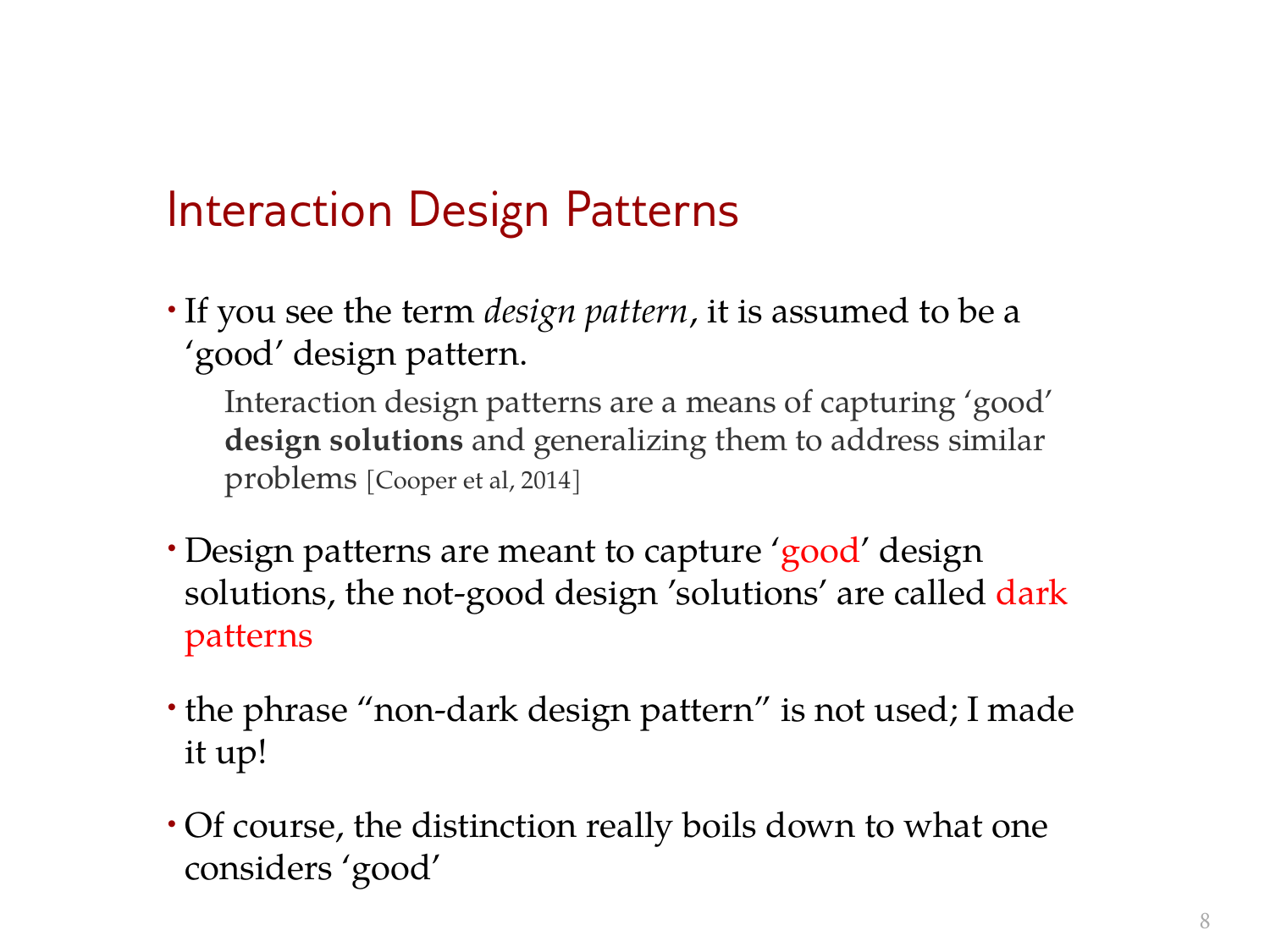

# Interaction Design Patterns
If you see the term design pattern, it is assumed to be a ‘good’ design pattern.
Interaction design patterns are a means of capturing ‘good’ design solutions and generalizing them to address similar problems [Cooper et al, 2014]
Design patterns are meant to capture ‘good’ design solutions, the not-good design ’solutions’ are called dark patterns
the phrase “non-dark design pattern” is not used; I made it up!
Of course, the distinction really boils down to what one considers ‘good’
8